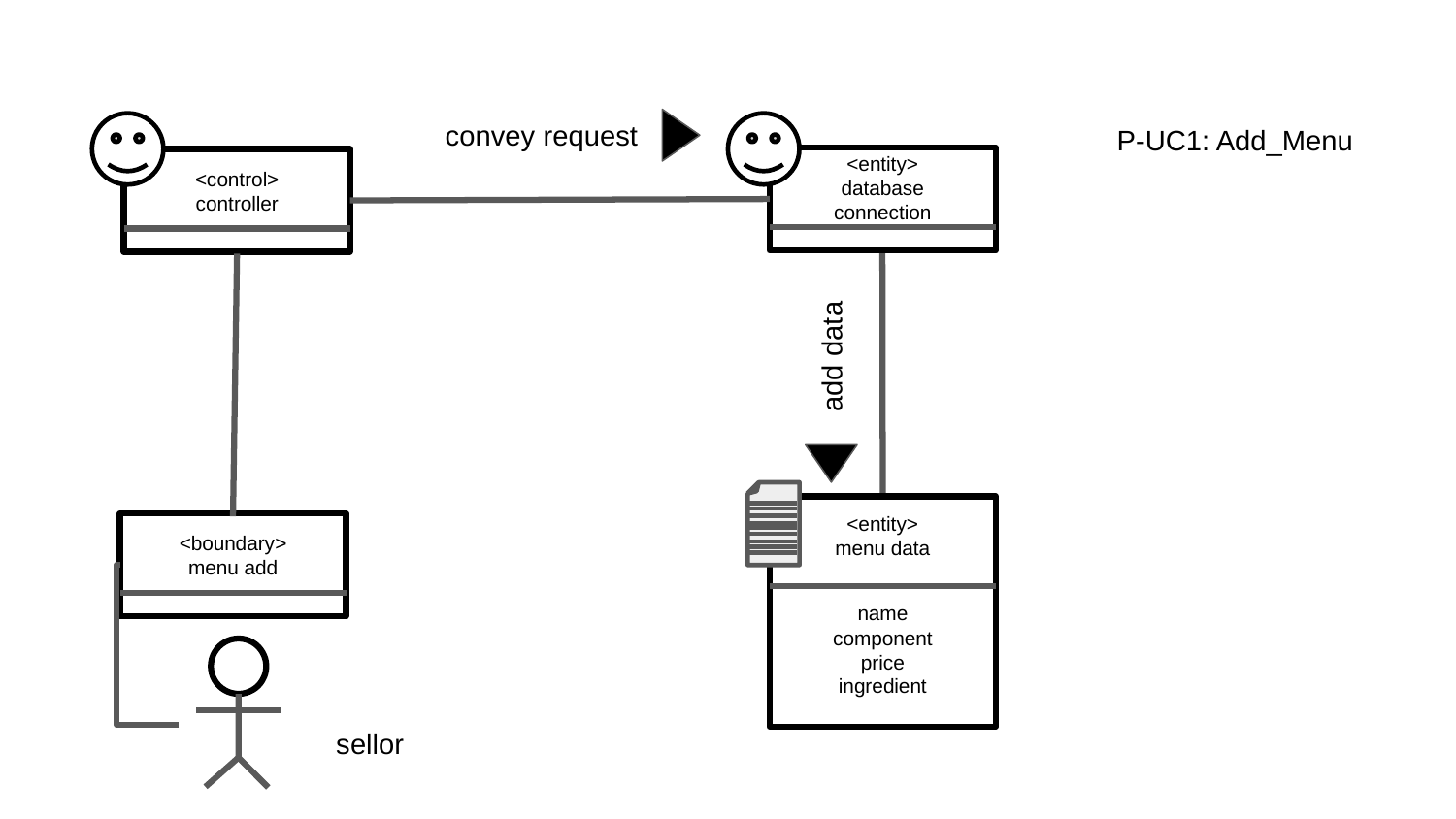

convey request
P-UC1: Add_Menu

<entity>
database connection

<control>
controller

add data

<entity>
menu data

<boundary>
menu add

name
component
price
ingredient

sellor